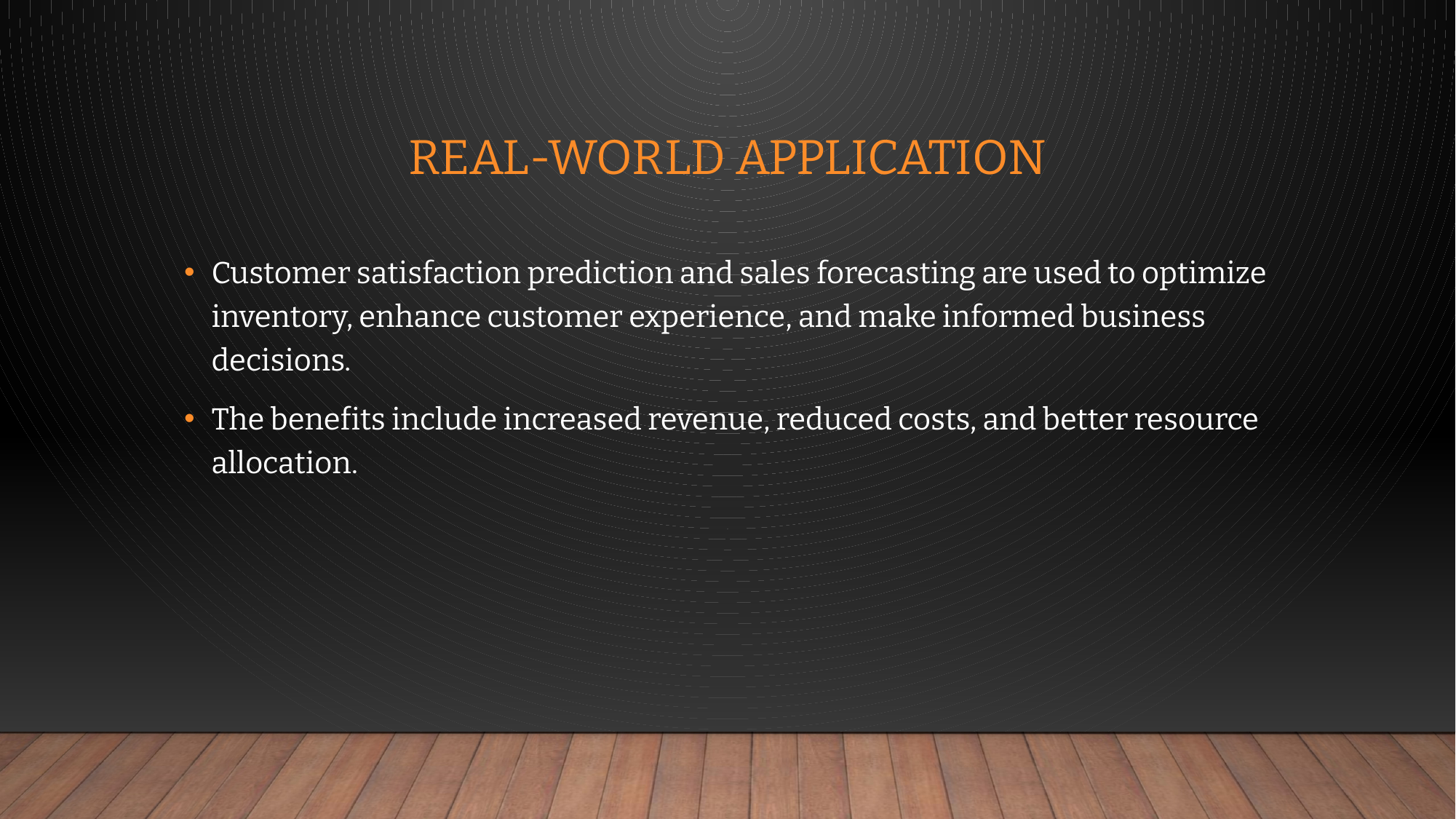

# Real-World Application
Customer satisfaction prediction and sales forecasting are used to optimize inventory, enhance customer experience, and make informed business decisions.
The benefits include increased revenue, reduced costs, and better resource allocation.